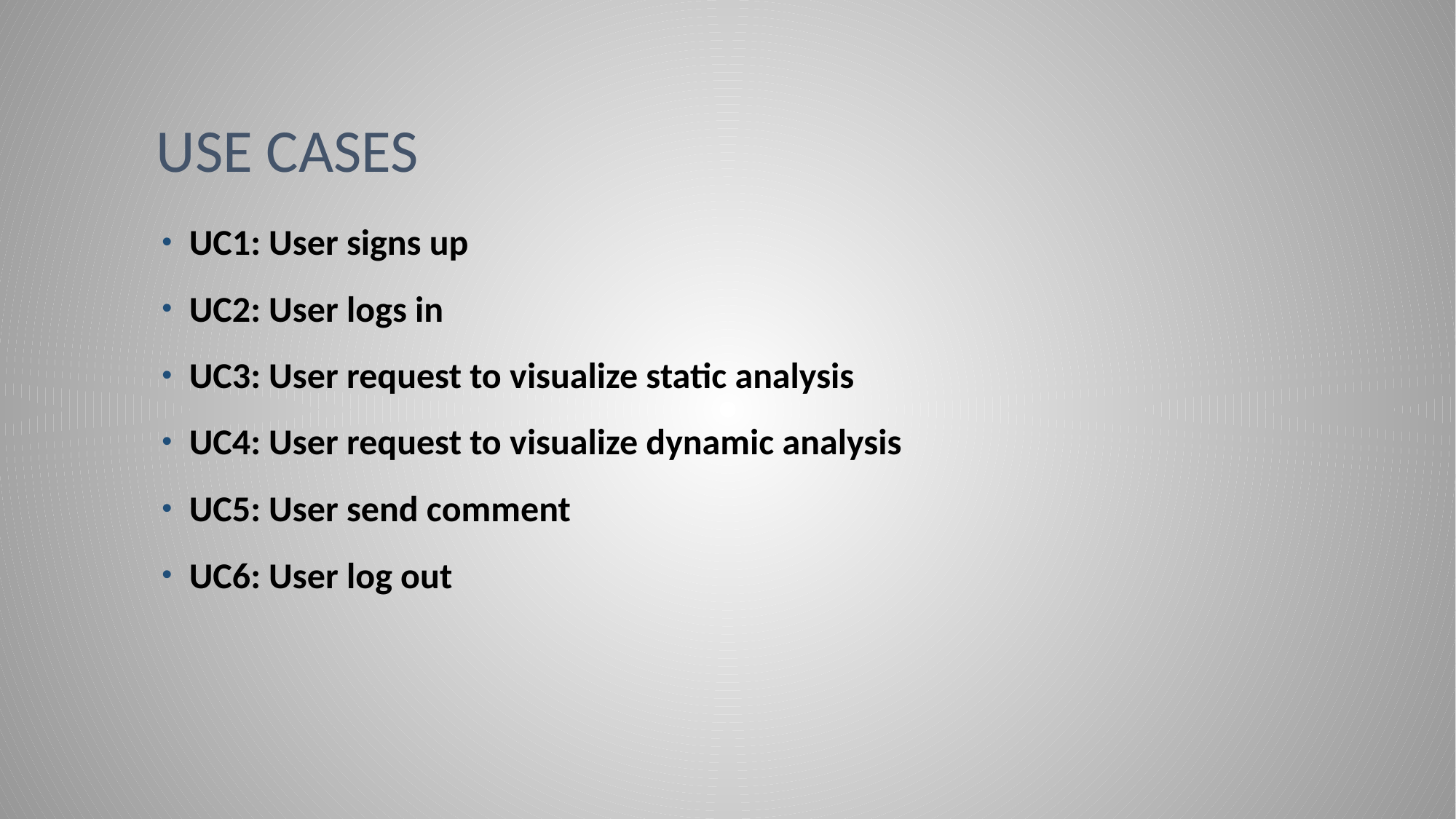

# Use Cases
UC1: User signs up
UC2: User logs in
UC3: User request to visualize static analysis
UC4: User request to visualize dynamic analysis
UC5: User send comment
UC6: User log out